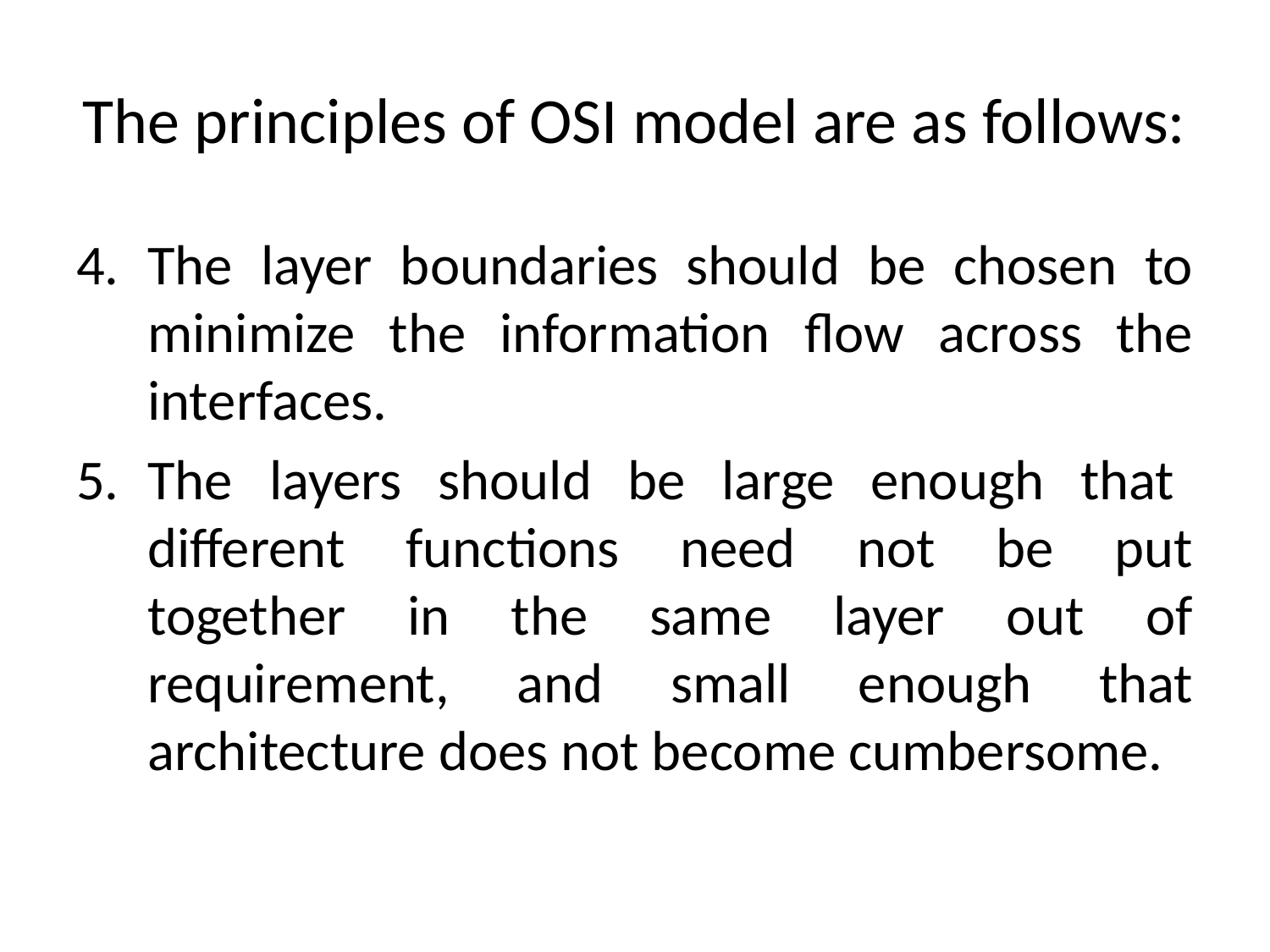

# The principles of OSI model are as follows:
The layer boundaries should be chosen to minimize the information flow across the interfaces.
The  layers  should  be  large  enough  that  different  functions  need  not  be  put together in the same layer out of requirement, and small enough that architecture does not become cumbersome.